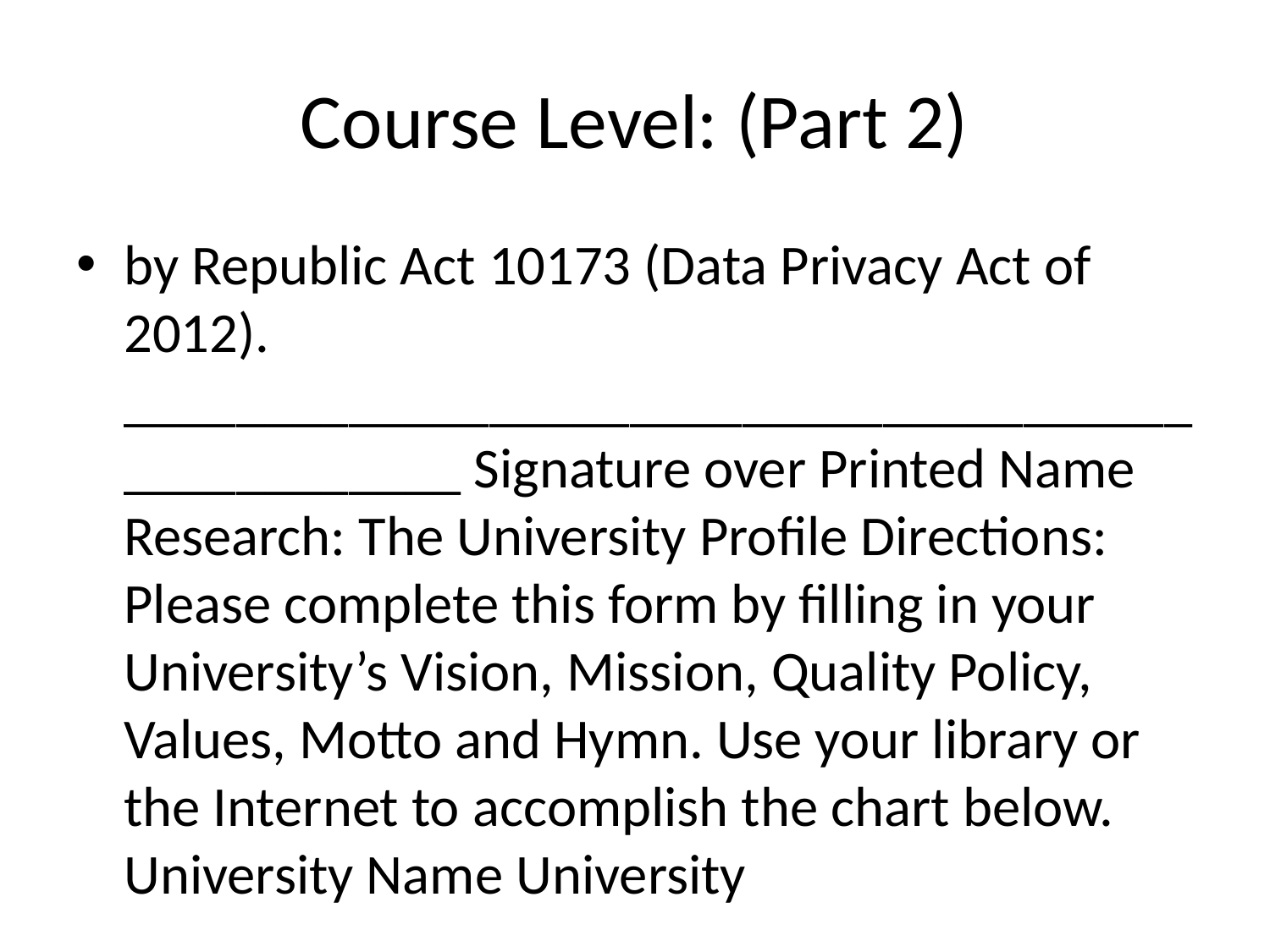

# Course Level: (Part 2)
by Republic Act 10173 (Data Privacy Act of 2012). __________________________________________________ Signature over Printed Name Research: The University Profile Directions: Please complete this form by filling in your University’s Vision, Mission, Quality Policy, Values, Motto and Hymn. Use your library or the Internet to accomplish the chart below. University Name University